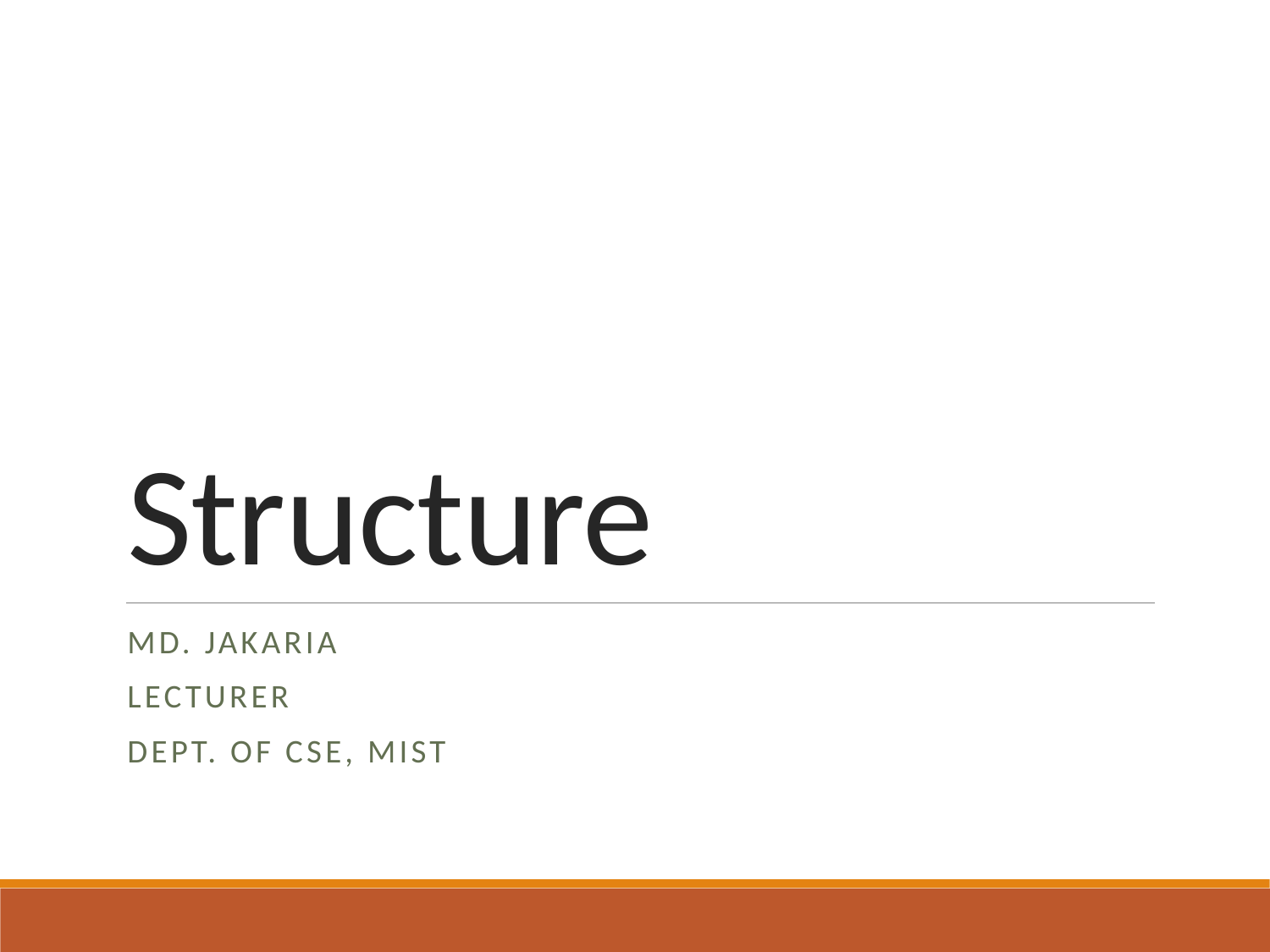

# Structure

Md. Jakaria
Lecturer
Dept. of cse, mist